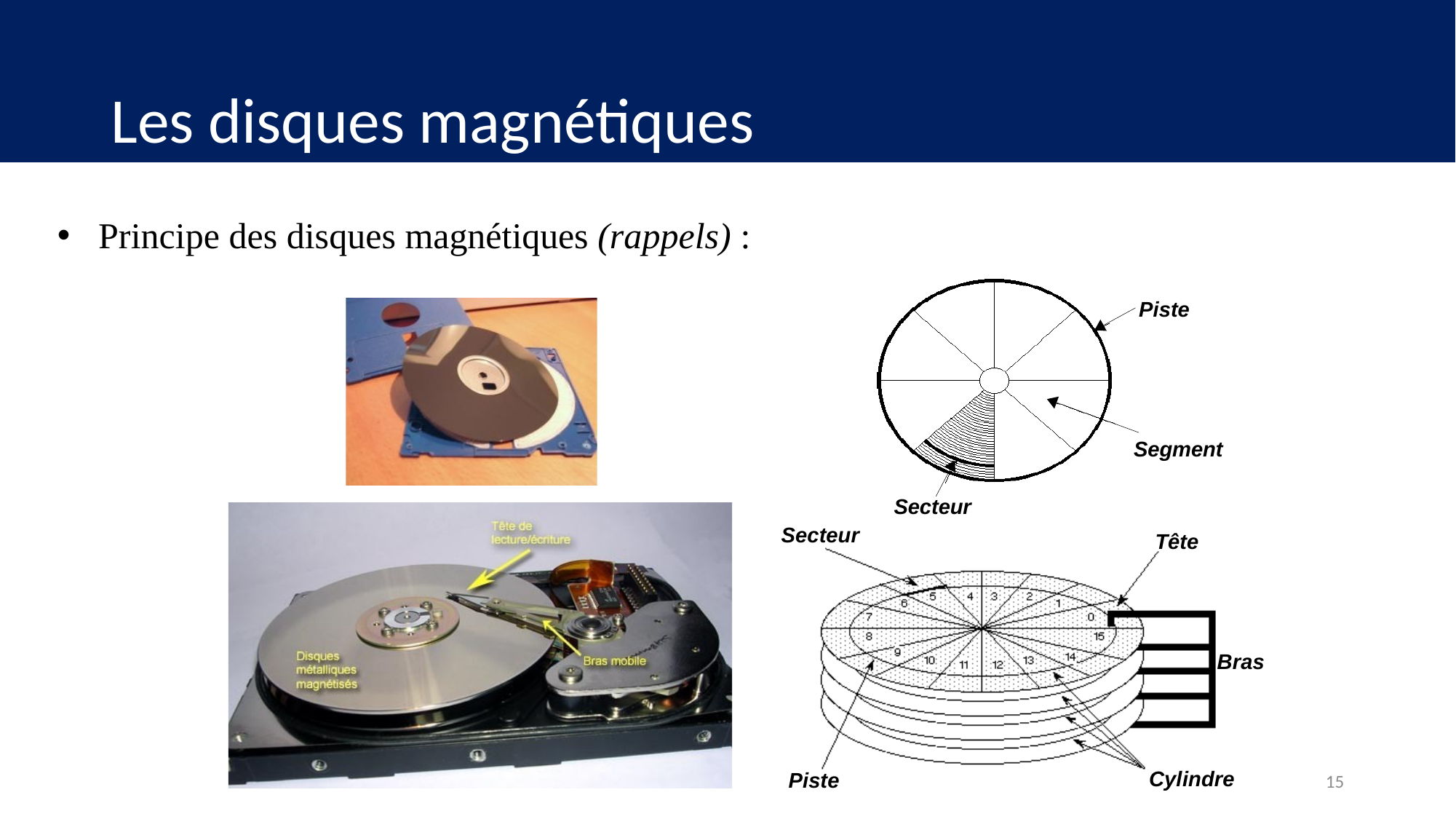

# Les disques magnétiques
Principe des disques magnétiques (rappels) :

Piste

Segment
Secteur

Secteur
Tête

Bras
15
Cylindre
Piste